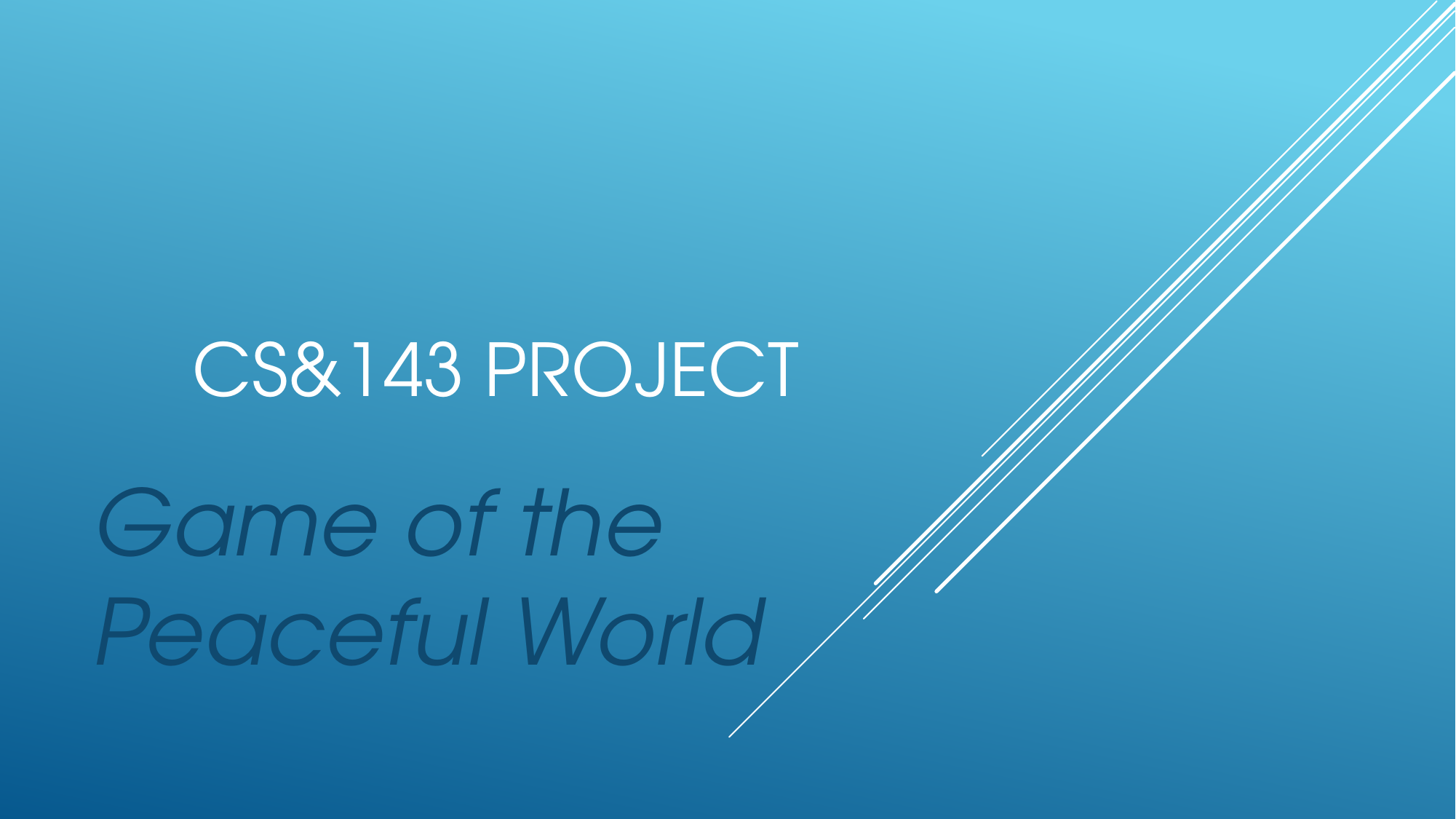

# CS&143 Project
Game of the Peaceful World